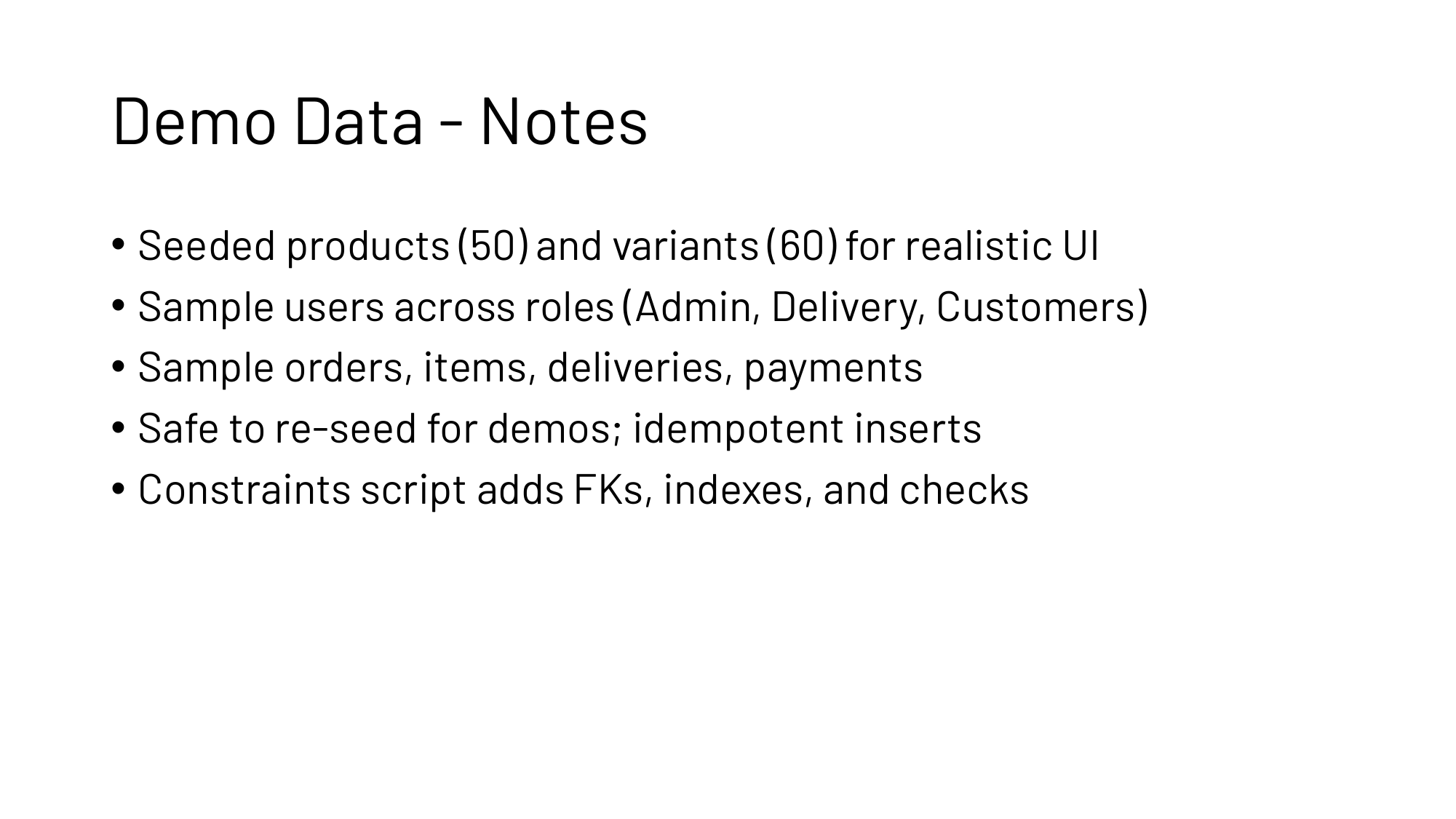

# Demo Data - Notes
Seeded products (50) and variants (60) for realistic UI
Sample users across roles (Admin, Delivery, Customers)
Sample orders, items, deliveries, payments
Safe to re-seed for demos; idempotent inserts
Constraints script adds FKs, indexes, and checks